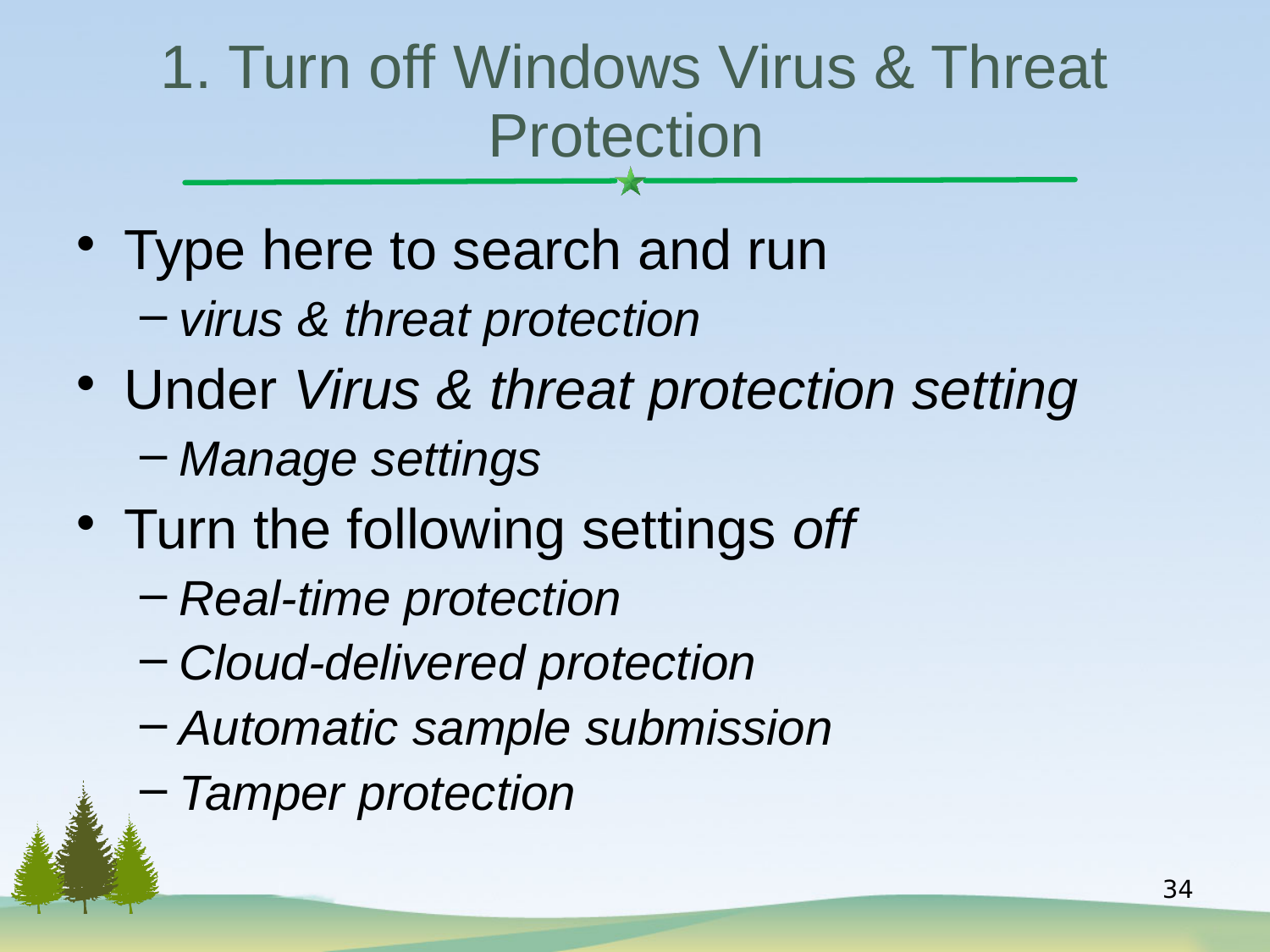

# 1. Turn off Windows Virus & Threat Protection
Type here to search and run
virus & threat protection
Under Virus & threat protection setting
Manage settings
Turn the following settings off
Real-time protection
Cloud-delivered protection
Automatic sample submission
Tamper protection
34